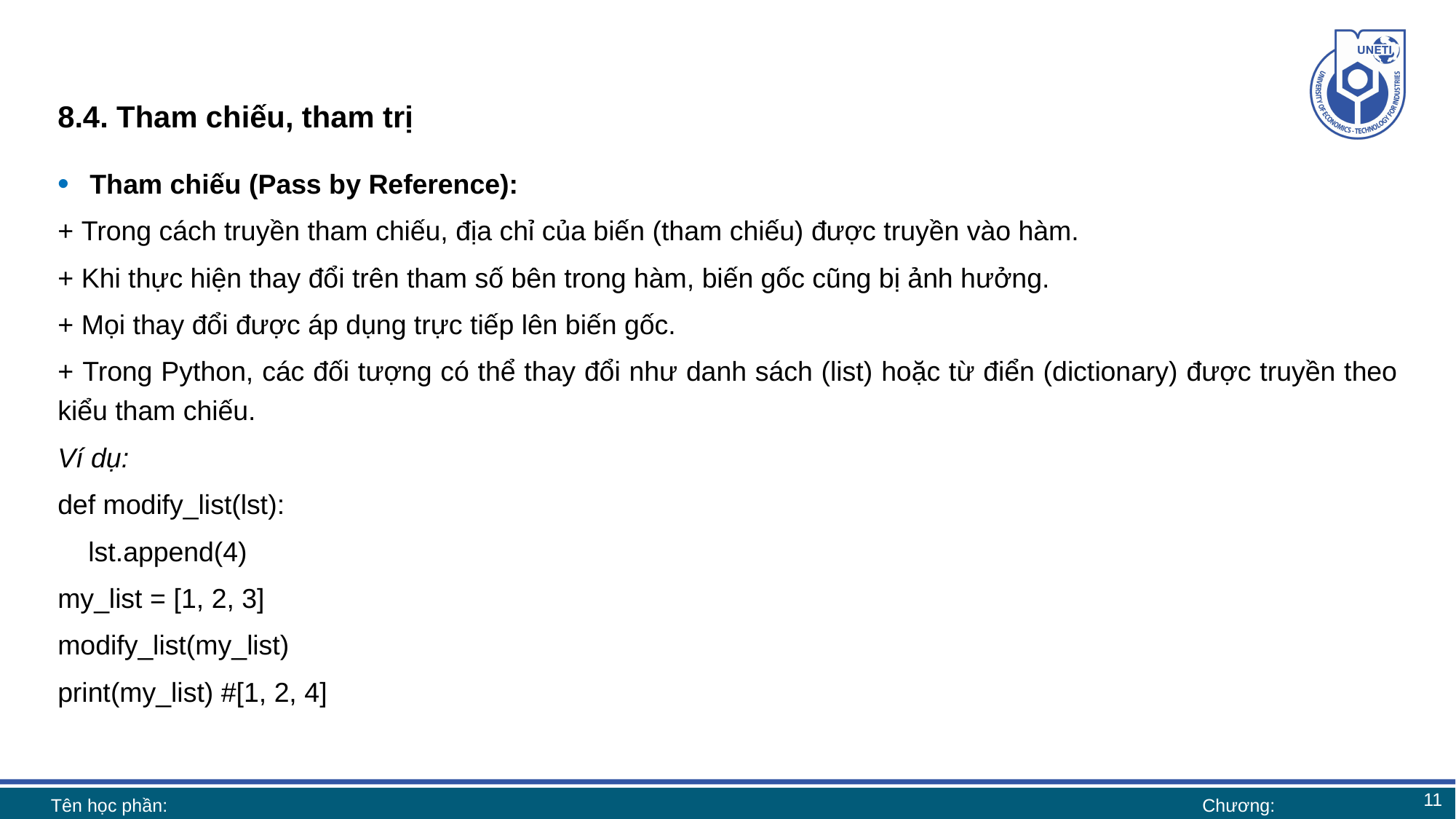

# 8.4. Tham chiếu, tham trị
Tham chiếu (Pass by Reference):
+ Trong cách truyền tham chiếu, địa chỉ của biến (tham chiếu) được truyền vào hàm.
+ Khi thực hiện thay đổi trên tham số bên trong hàm, biến gốc cũng bị ảnh hưởng.
+ Mọi thay đổi được áp dụng trực tiếp lên biến gốc.
+ Trong Python, các đối tượng có thể thay đổi như danh sách (list) hoặc từ điển (dictionary) được truyền theo kiểu tham chiếu.
Ví dụ:
def modify_list(lst):
    lst.append(4)
my_list = [1, 2, 3]
modify_list(my_list)
print(my_list) #[1, 2, 4]

11
Tên học phần:
Chương: